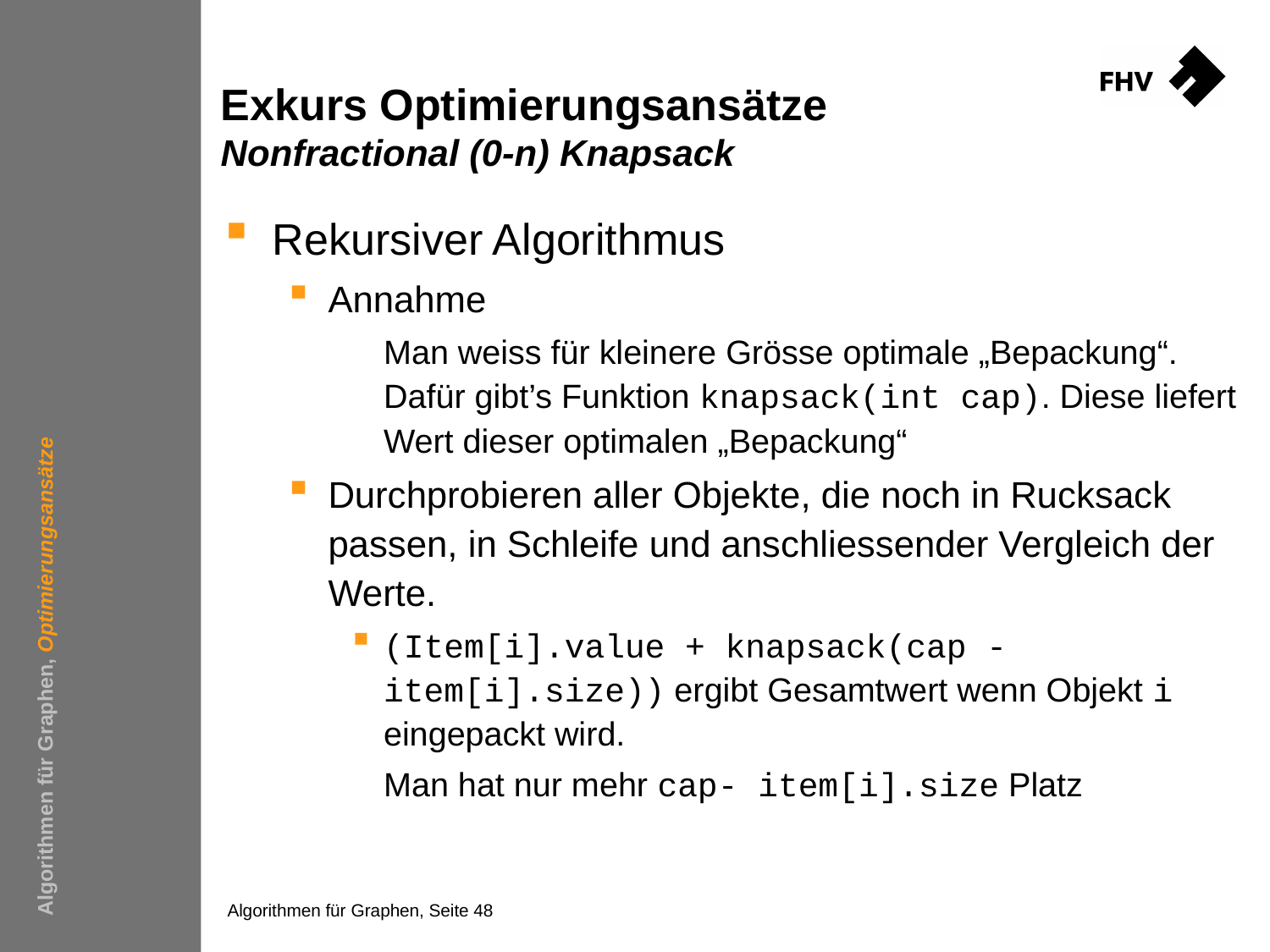

# Exkurs Optimierungsansätze Nonfractional (0-n) Knapsack
Rekursiver Algorithmus
Annahme
	Man weiss für kleinere Grösse optimale „Bepackung“. Dafür gibt’s Funktion knapsack(int cap). Diese liefert Wert dieser optimalen „Bepackung“
Durchprobieren aller Objekte, die noch in Rucksack passen, in Schleife und anschliessender Vergleich der Werte.
(Item[i].value + knapsack(cap - item[i].size)) ergibt Gesamtwert wenn Objekt i eingepackt wird.
	Man hat nur mehr cap- item[i].size Platz
Algorithmen für Graphen, Optimierungsansätze
Algorithmen für Graphen, Seite 48